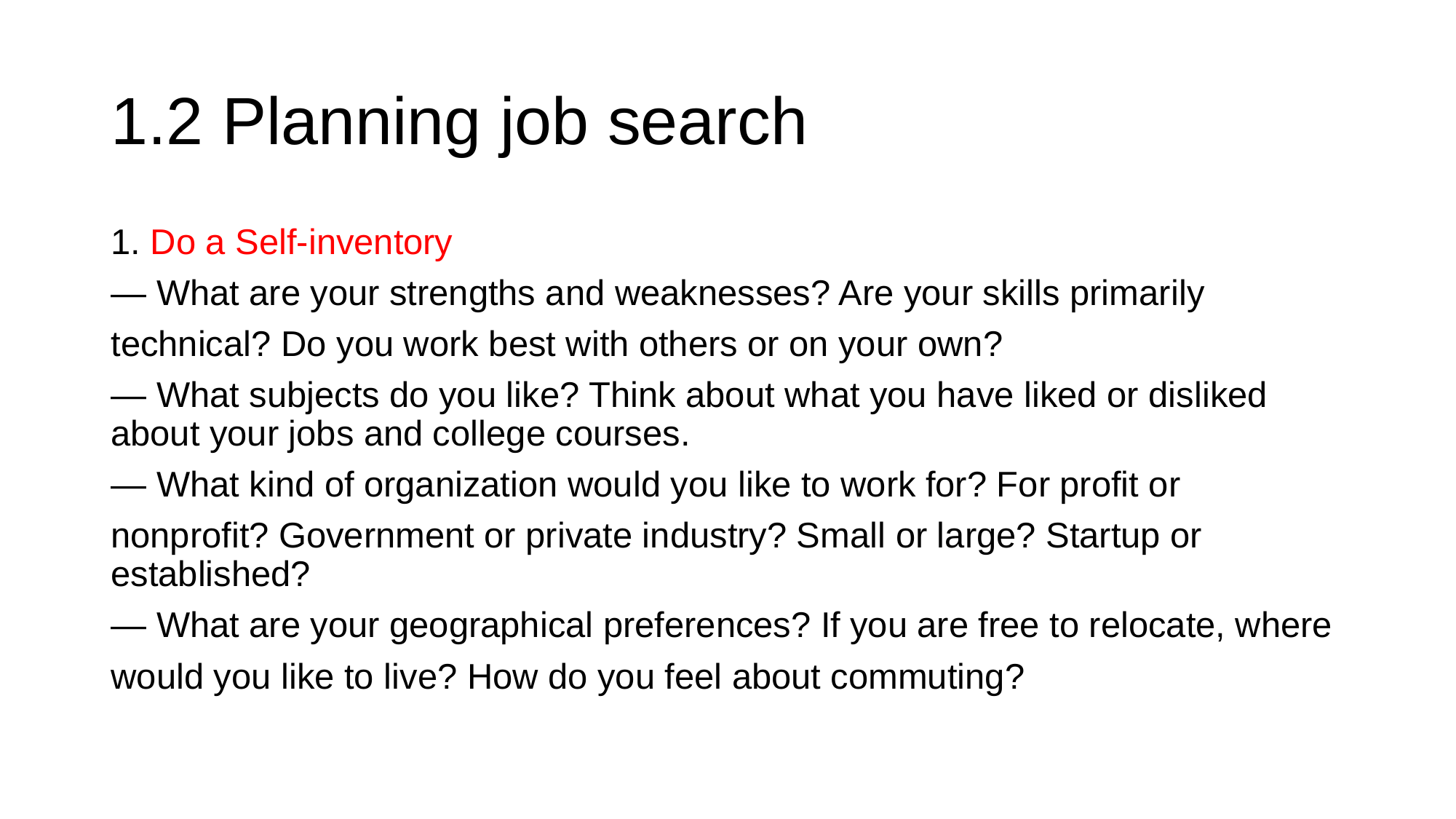

# 1.2 Planning job search
1. Do a Self-inventory
— What are your strengths and weaknesses? Are your skills primarily
technical? Do you work best with others or on your own?
— What subjects do you like? Think about what you have liked or disliked about your jobs and college courses.
— What kind of organization would you like to work for? For profit or
nonprofit? Government or private industry? Small or large? Startup or established?
— What are your geographical preferences? If you are free to relocate, where
would you like to live? How do you feel about commuting?